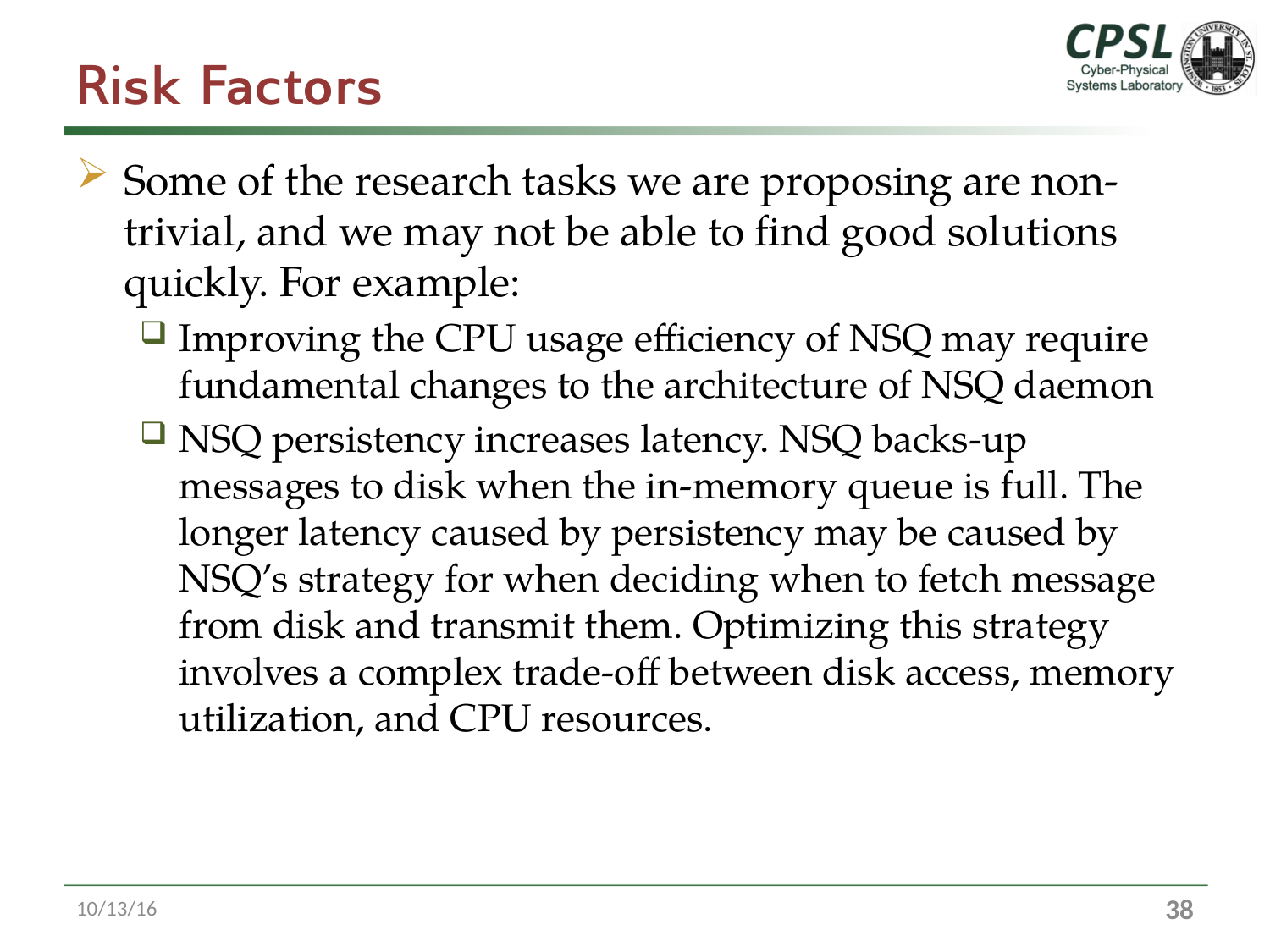

# Risk Factors
Some of the research tasks we are proposing are non-trivial, and we may not be able to find good solutions quickly. For example:
Improving the CPU usage efficiency of NSQ may require fundamental changes to the architecture of NSQ daemon
NSQ persistency increases latency. NSQ backs-up messages to disk when the in-memory queue is full. The longer latency caused by persistency may be caused by NSQ’s strategy for when deciding when to fetch message from disk and transmit them. Optimizing this strategy involves a complex trade-off between disk access, memory utilization, and CPU resources.

10/13/16

38